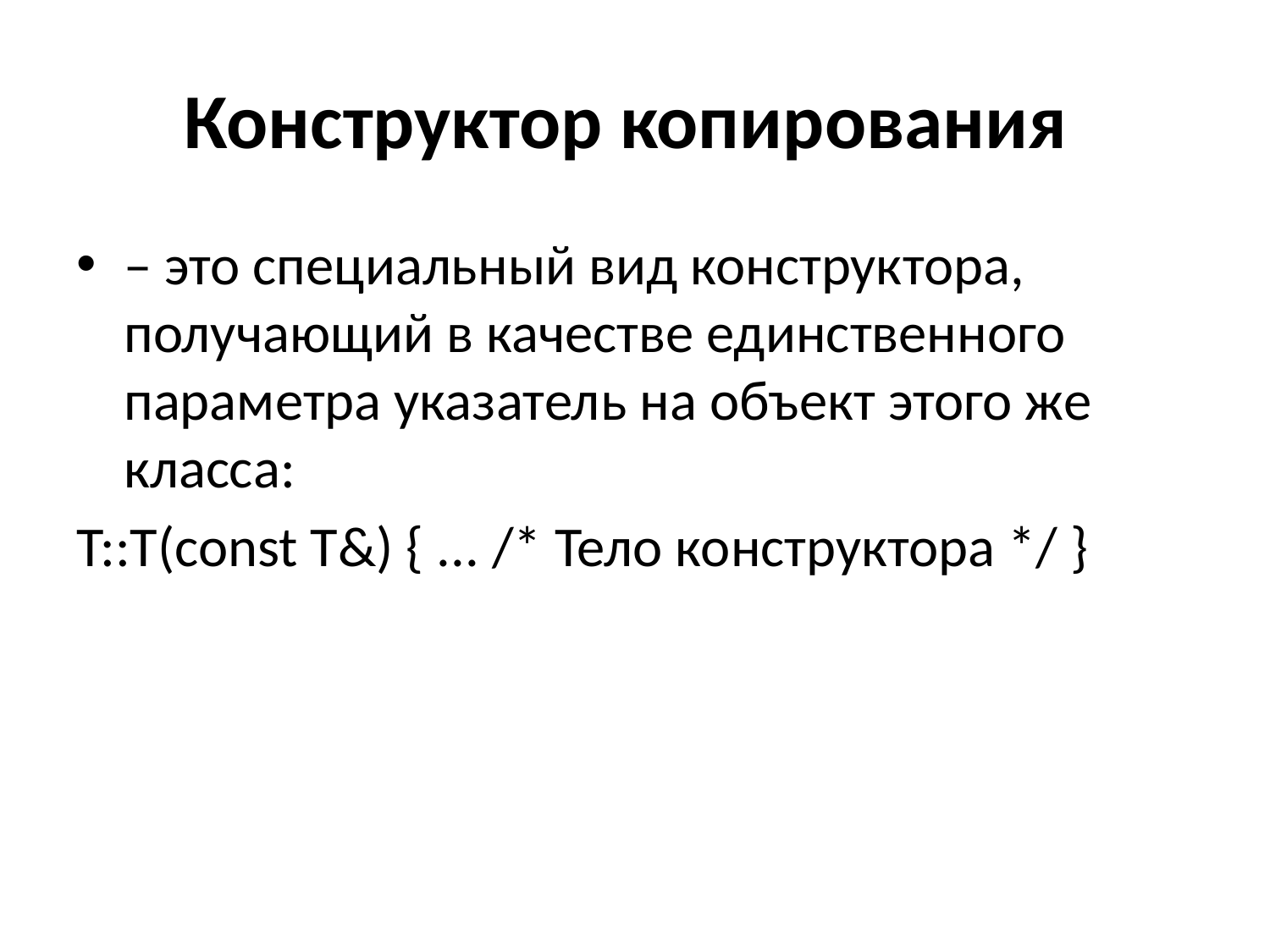

# Конструктор копирования
– это специальный вид конструктора, получающий в качестве единственного параметра указатель на объект этого же класса:
T::T(const T&) { ... /* Тело конструктора */ }